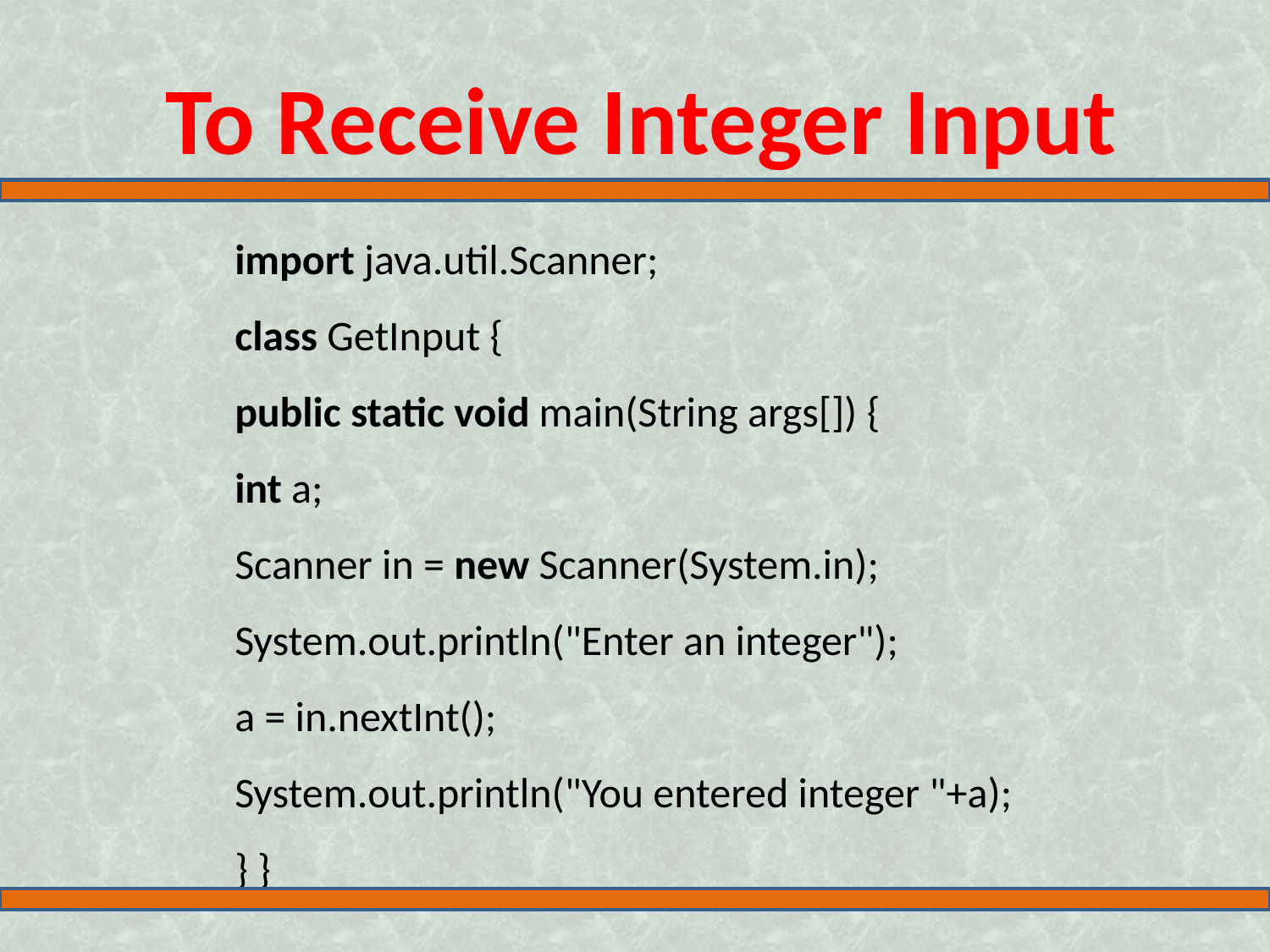

To Receive Integer Input

import java.util.Scanner;
class GetInput {
public static void main(String args[]) {
int a;
Scanner in = new Scanner(System.in);
System.out.println("Enter an integer");
a = in.nextInt();
System.out.println("You entered integer "+a);
} }